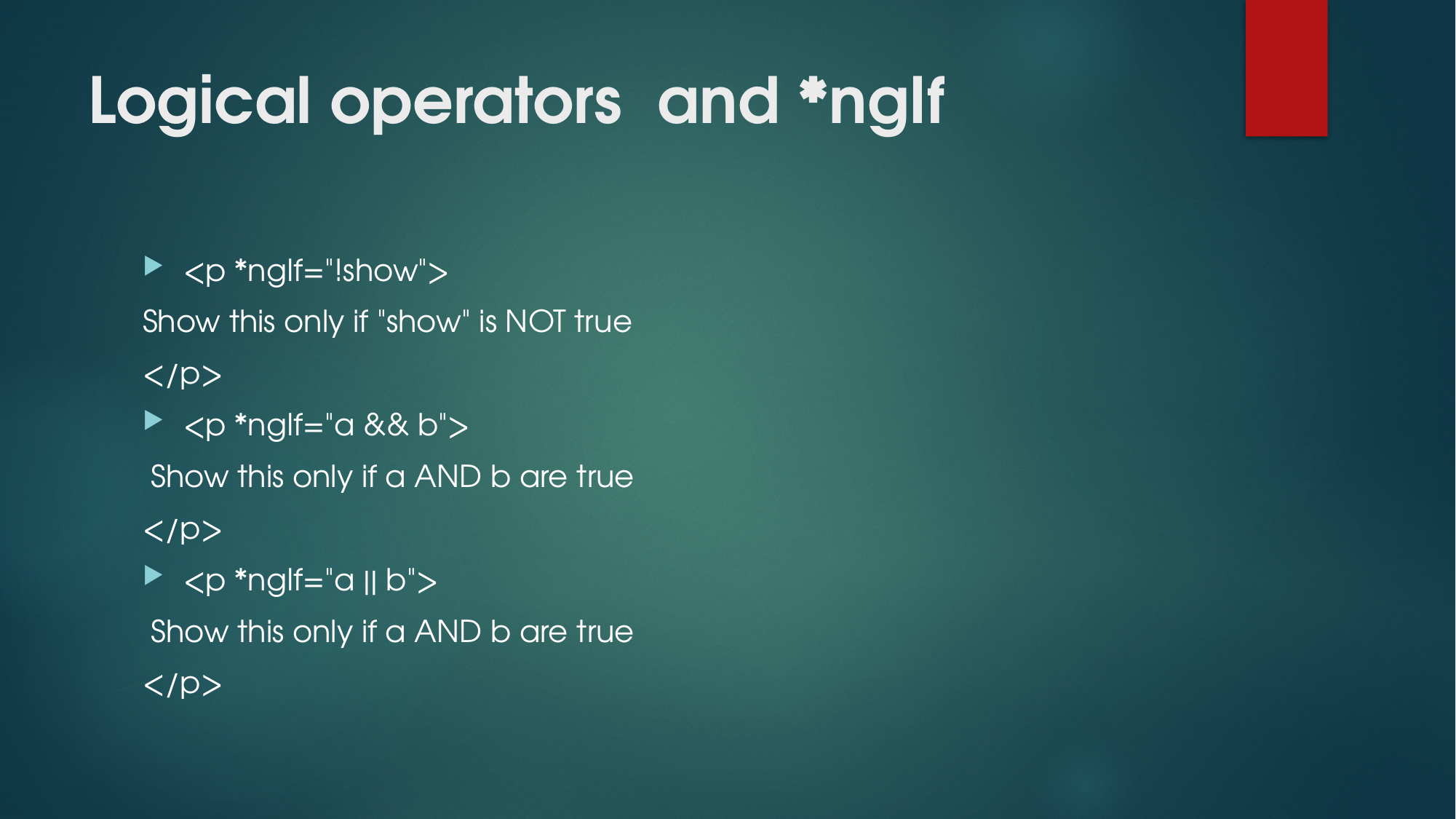

# Logical operators  and *ngIf
<p *ngIf="!show">
Show this only if "show" is NOT true
</p>
<p *ngIf="a && b">
 Show this only if a AND b are true
</p>
<p *ngIf="a || b">
 Show this only if a AND b are true
</p>